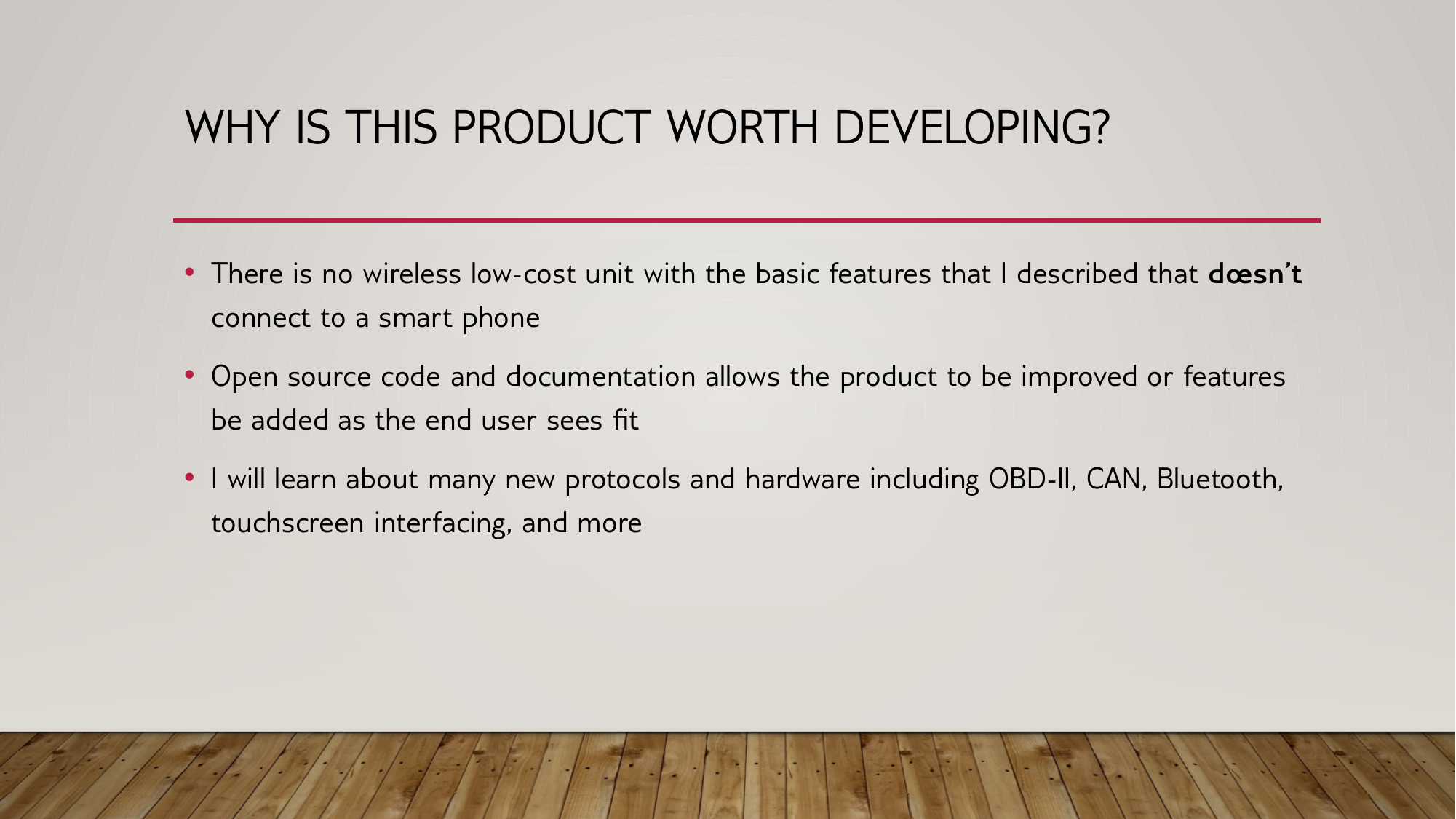

# Why is this product worth developing?
There is no wireless low-cost unit with the basic features that I described that doesn’t connect to a smart phone
Open source code and documentation allows the product to be improved or features be added as the end user sees fit
I will learn about many new protocols and hardware including OBD-II, CAN, Bluetooth, touchscreen interfacing, and more